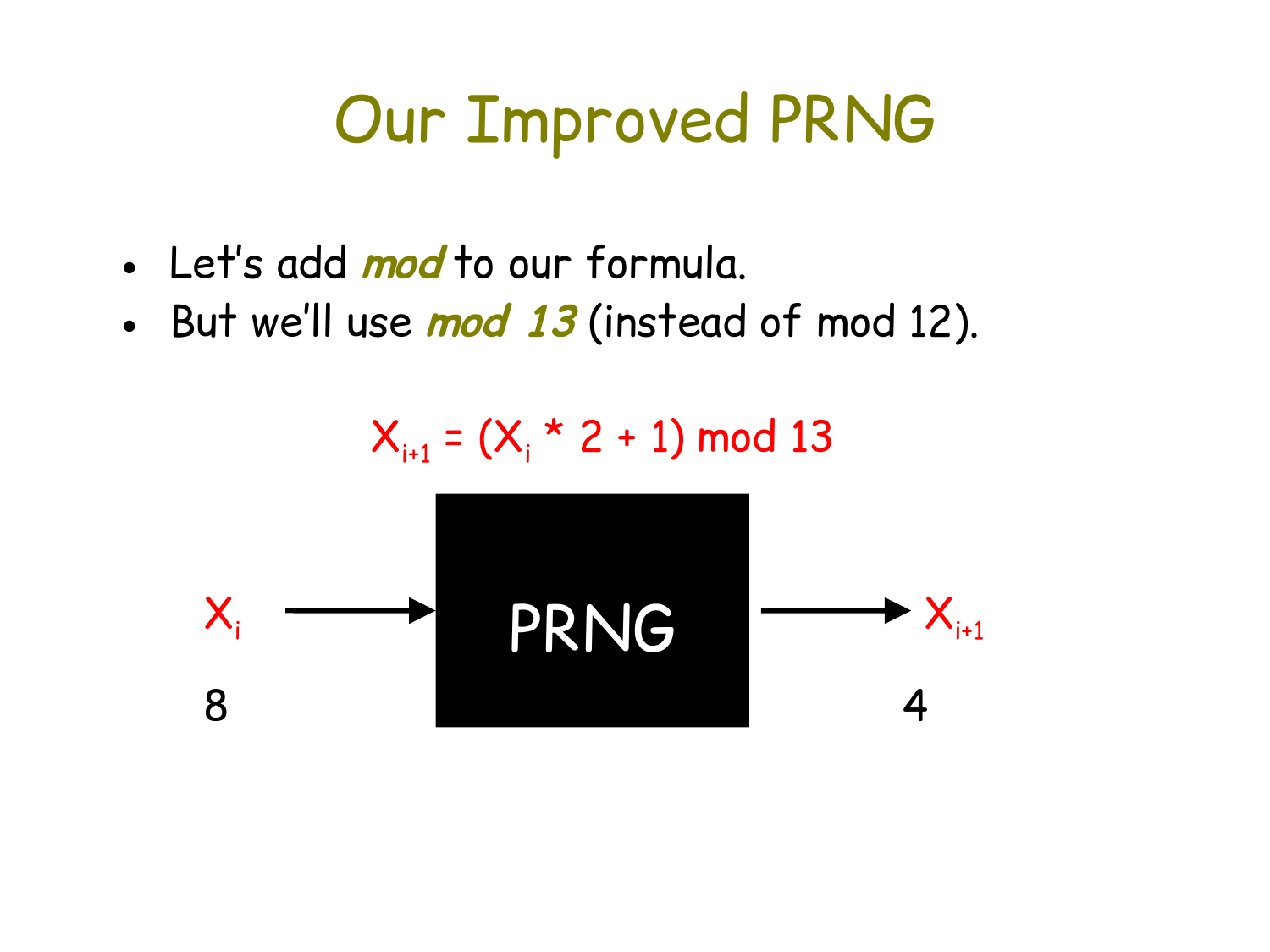

# Our Improved PRNG
Let’s add mod to our formula.
But we’ll use mod 13 (instead of mod 12).
Xi+1 = (Xi * 2 + 1) mod 13

PRNG
Xi+1
Xi
8
4